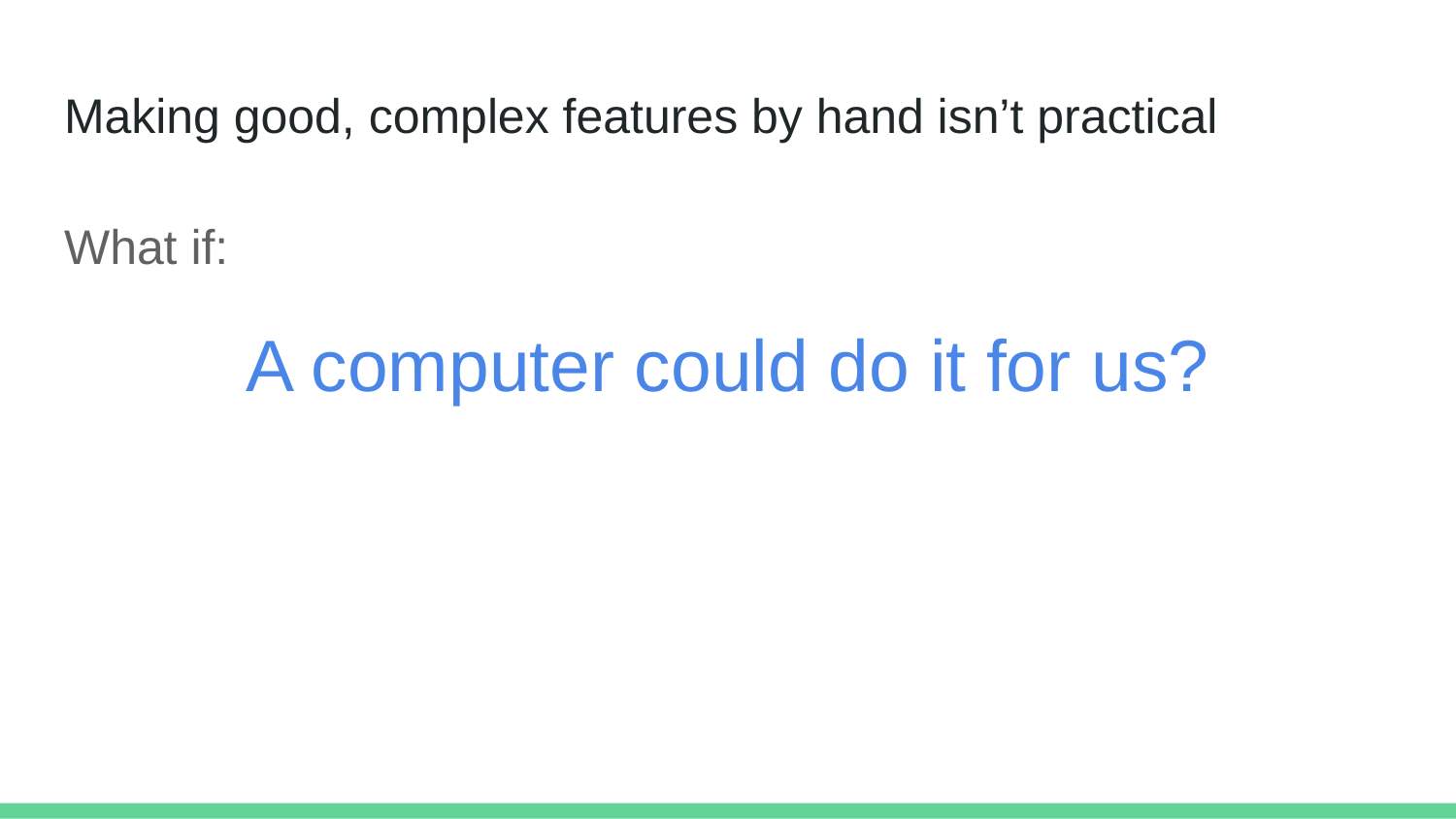

# Making good, complex features by hand isn’t practical
What if:
A computer could do it for us?